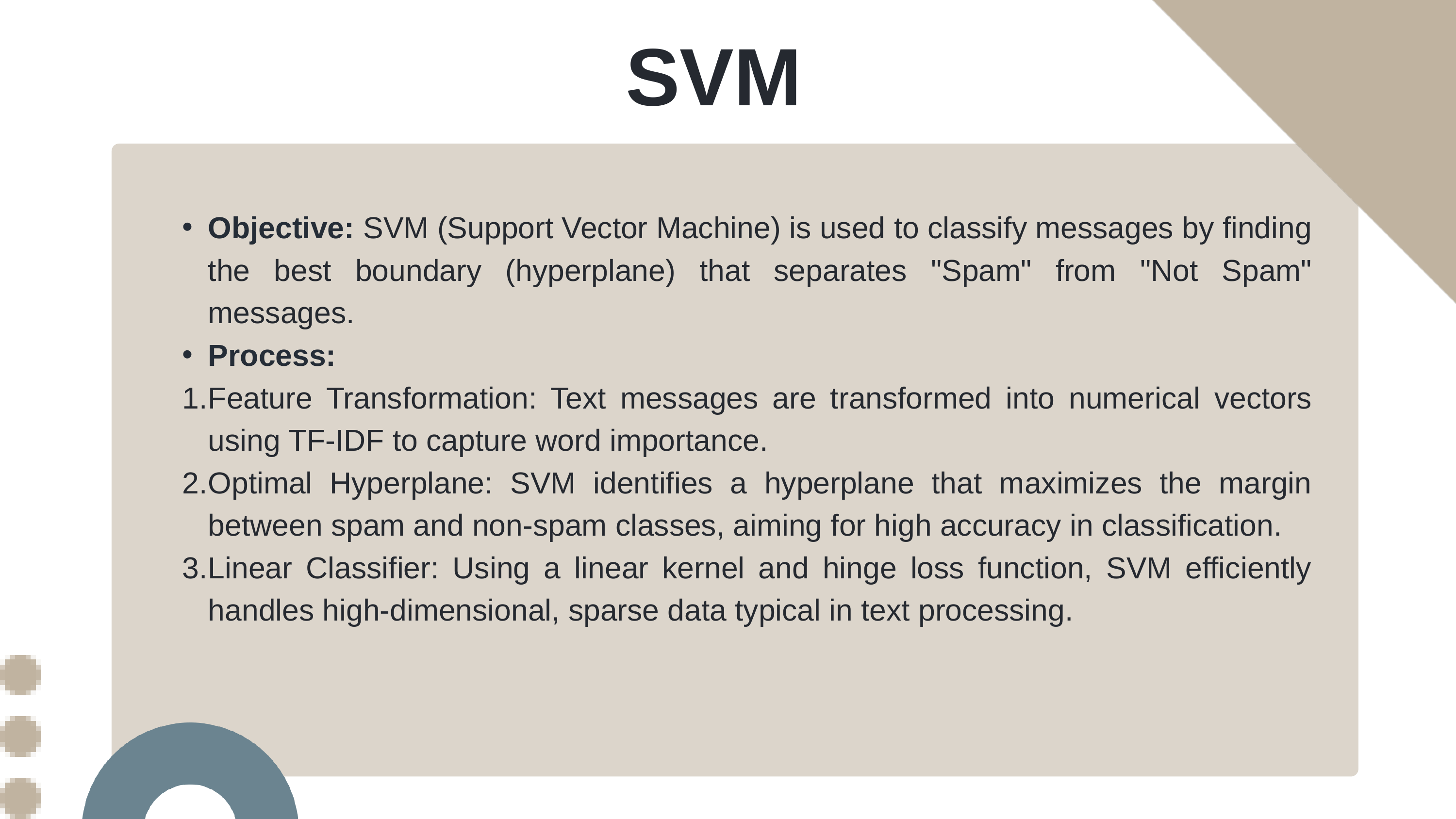

SVM

Objective: SVM (Support Vector Machine) is used to classify messages by finding the best boundary (hyperplane) that separates "Spam" from "Not Spam" messages.
Process:
Feature Transformation: Text messages are transformed into numerical vectors using TF-IDF to capture word importance.
Optimal Hyperplane: SVM identifies a hyperplane that maximizes the margin between spam and non-spam classes, aiming for high accuracy in classification.
Linear Classifier: Using a linear kernel and hinge loss function, SVM efficiently handles high-dimensional, sparse data typical in text processing.